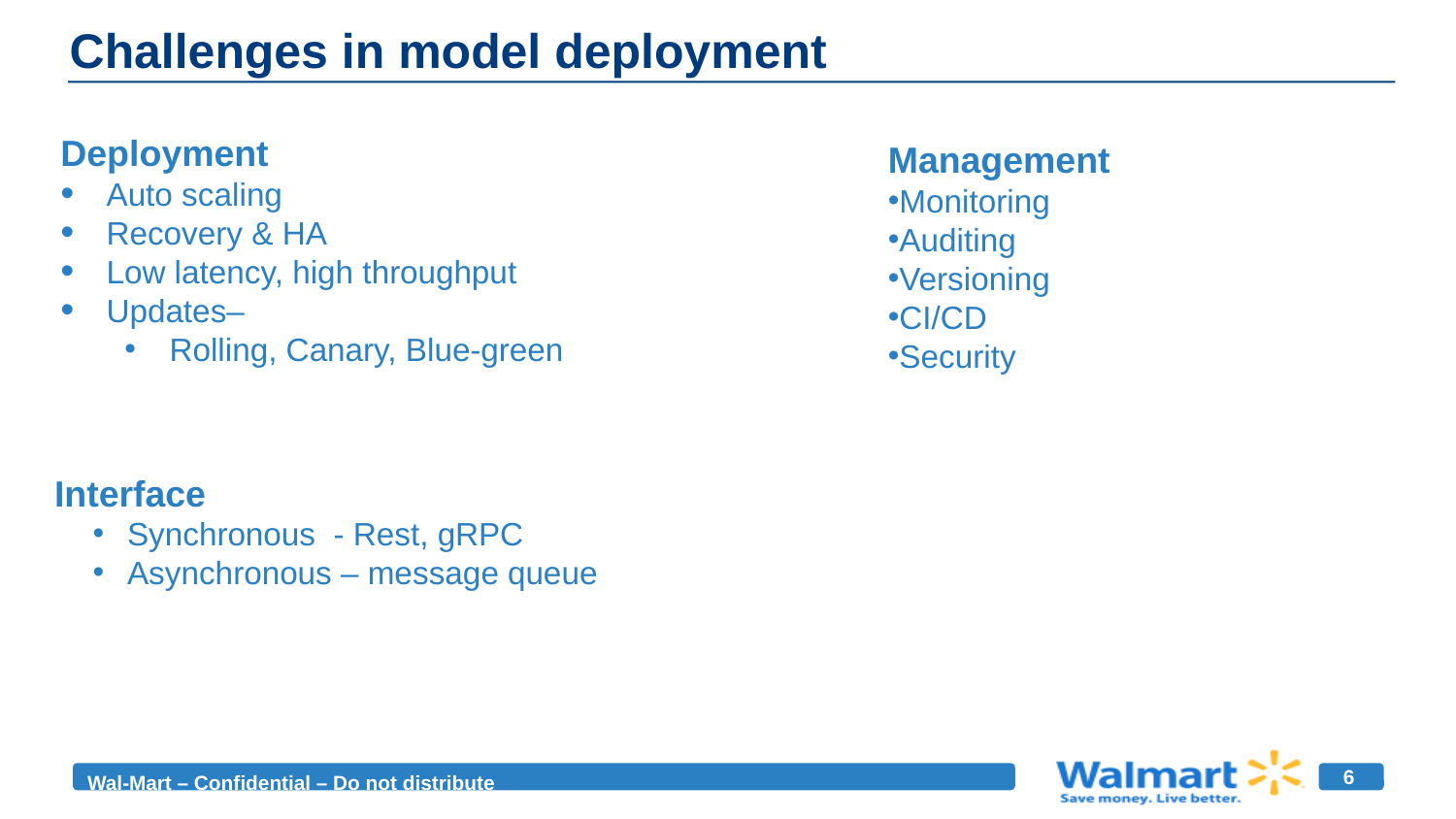

# Challenges in model deployment
Deployment
Auto scaling
Recovery & HA
Low latency, high throughput
Updates–
 Rolling, Canary, Blue-green

Management
Monitoring
Auditing
Versioning
CI/CD
Security
Interface
Synchronous  - Rest, gRPC
Asynchronous – message queue
6
Wal-Mart – Confidential – Do not distribute